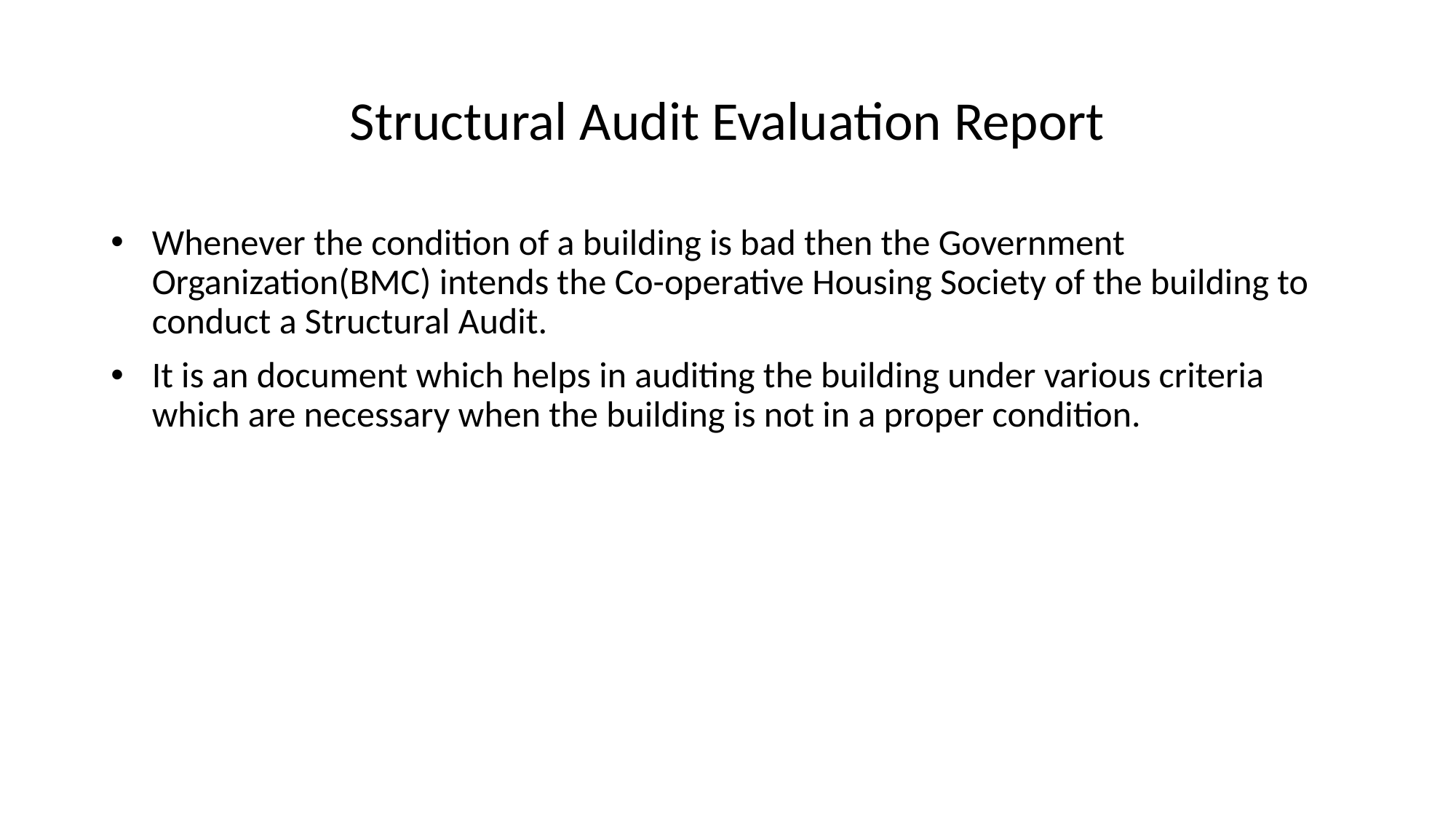

# Structural Audit Evaluation Report
Whenever the condition of a building is bad then the Government Organization(BMC) intends the Co-operative Housing Society of the building to conduct a Structural Audit.
It is an document which helps in auditing the building under various criteria which are necessary when the building is not in a proper condition.